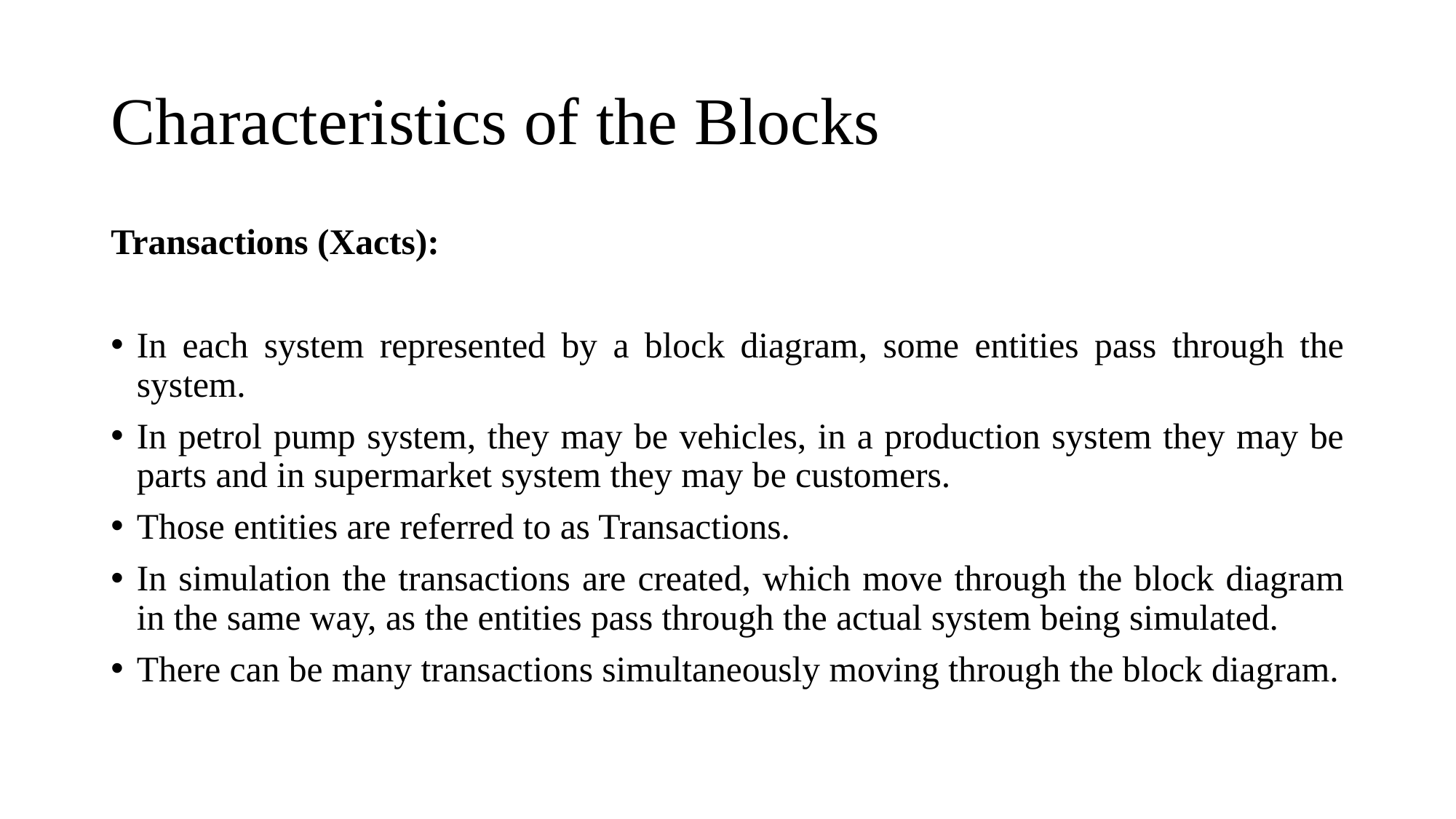

# Characteristics of the Blocks
Transactions (Xacts):

In each system represented by a block diagram, some entities pass through the system.
In petrol pump system, they may be vehicles, in a production system they may be parts and in supermarket system they may be customers.
Those entities are referred to as Transactions.
In simulation the transactions are created, which move through the block diagram in the same way, as the entities pass through the actual system being simulated.
There can be many transactions simultaneously moving through the block diagram.